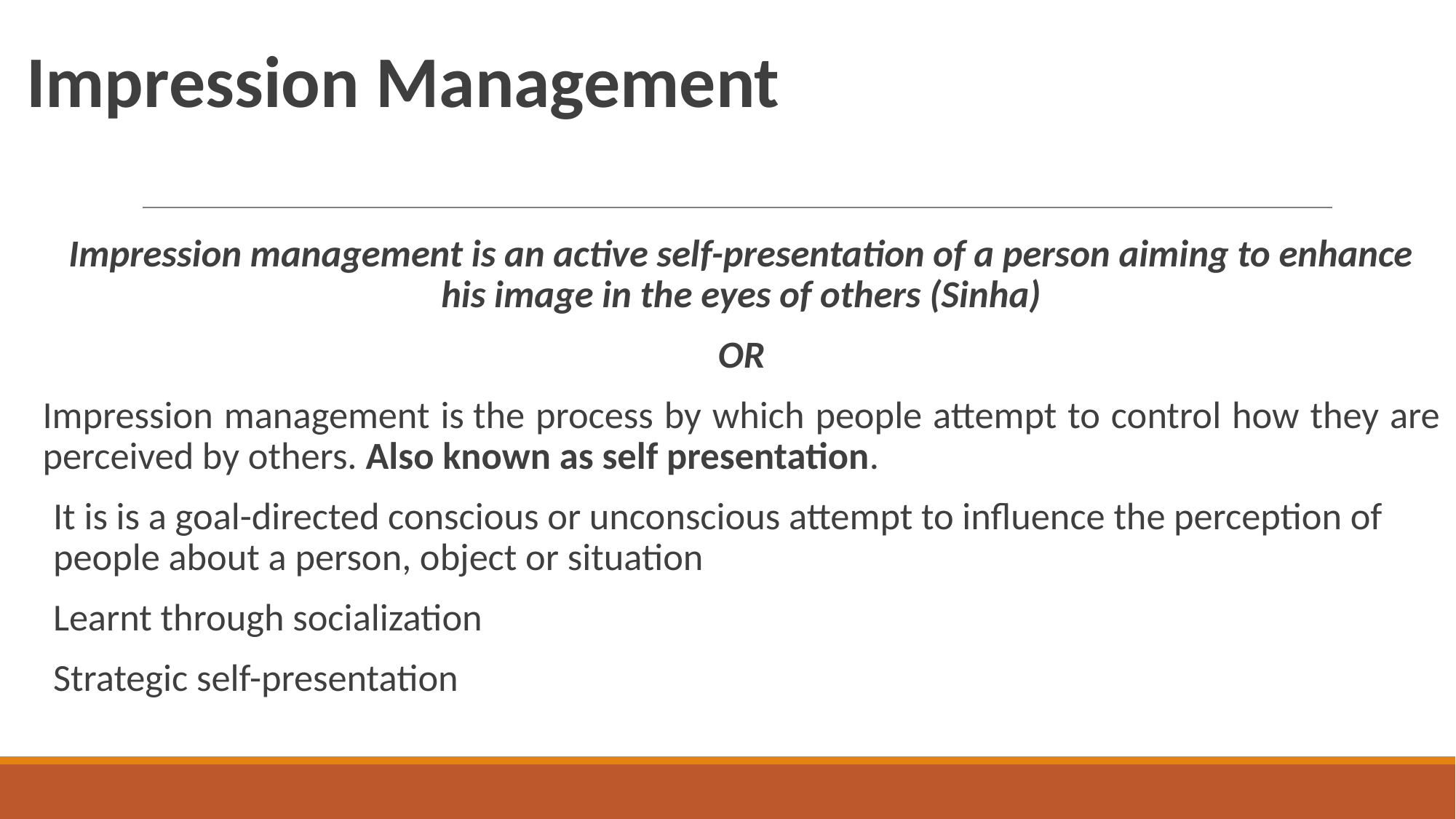

# Impression Management

Impression management is an active self-presentation of a person aiming to enhance his image in the eyes of others (Sinha)
OR
Impression management is the process by which people attempt to control how they are perceived by others. Also known as self presentation.
It is is a goal-directed conscious or unconscious attempt to influence the perception of people about a person, object or situation
Learnt through socialization
Strategic self-presentation